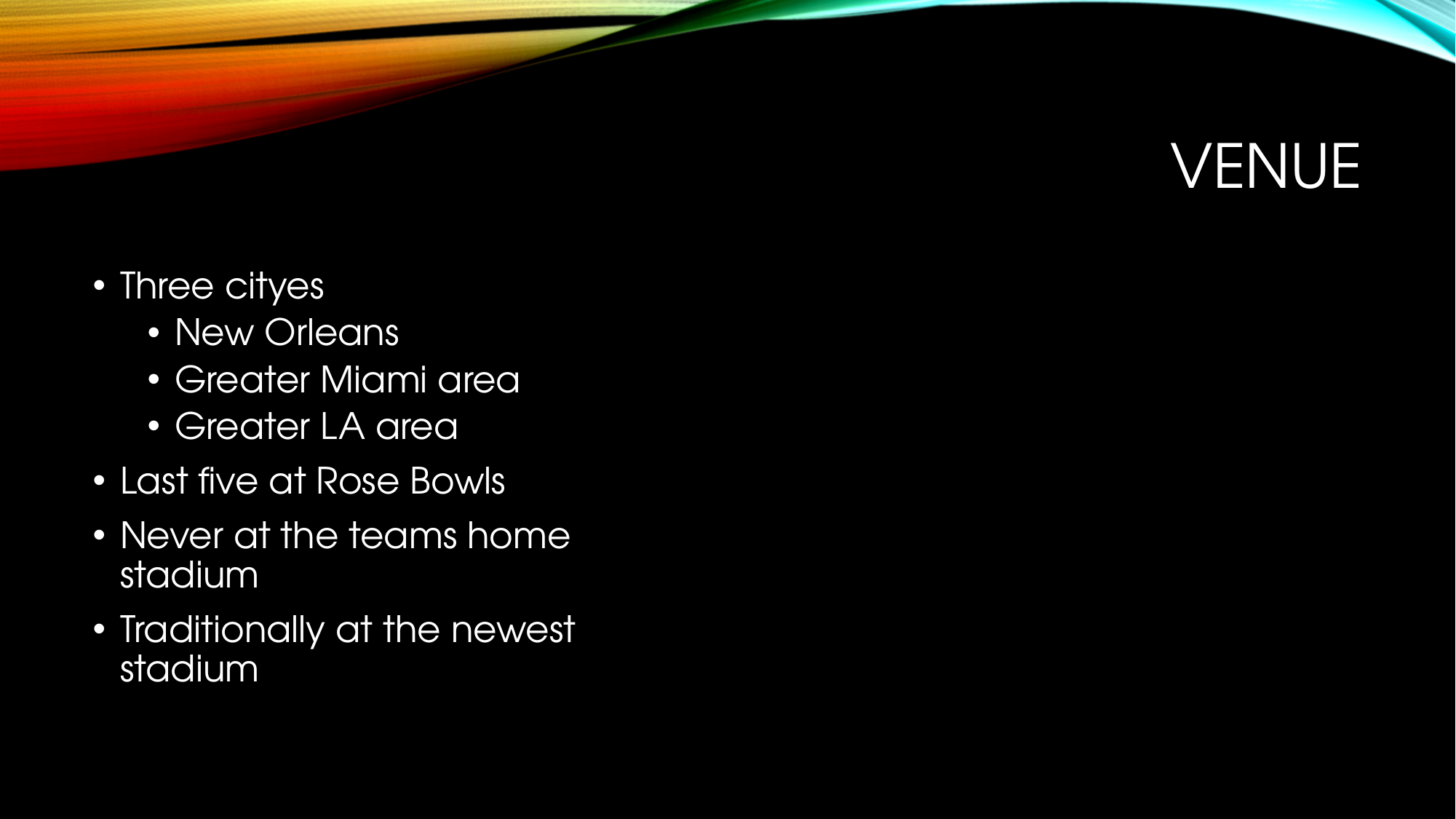

# Venue
Three cityes
New Orleans
Greater Miami area
Greater LA area
Last five at Rose Bowls
Never at the teams home stadium
Traditionally at the newest stadium